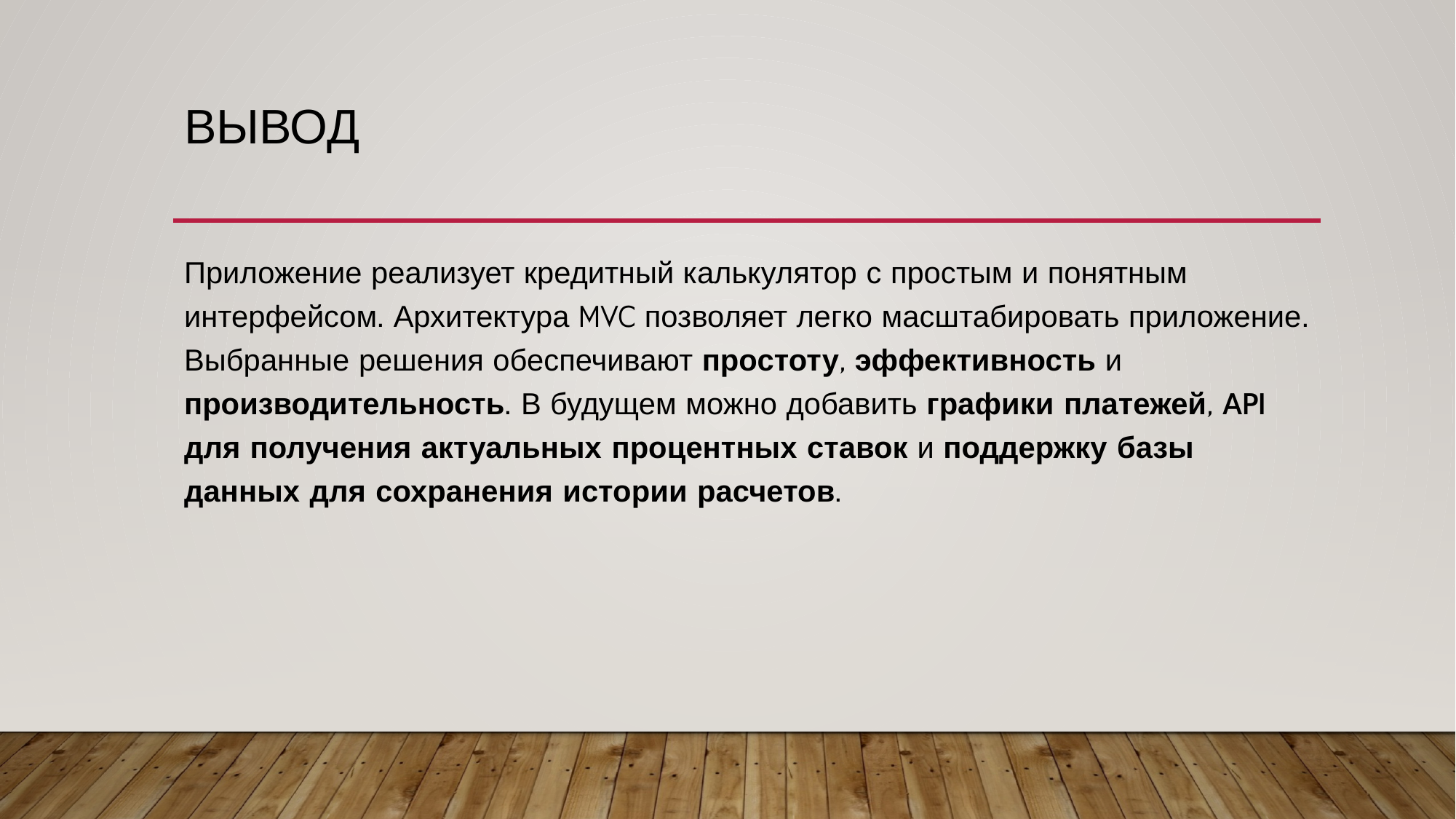

# ВЫВОД
Приложение реализует кредитный калькулятор с простым и понятным интерфейсом. Архитектура MVC позволяет легко масштабировать приложение. Выбранные решения обеспечивают простоту, эффективность и производительность. В будущем можно добавить графики платежей, API для получения актуальных процентных ставок и поддержку базы данных для сохранения истории расчетов.